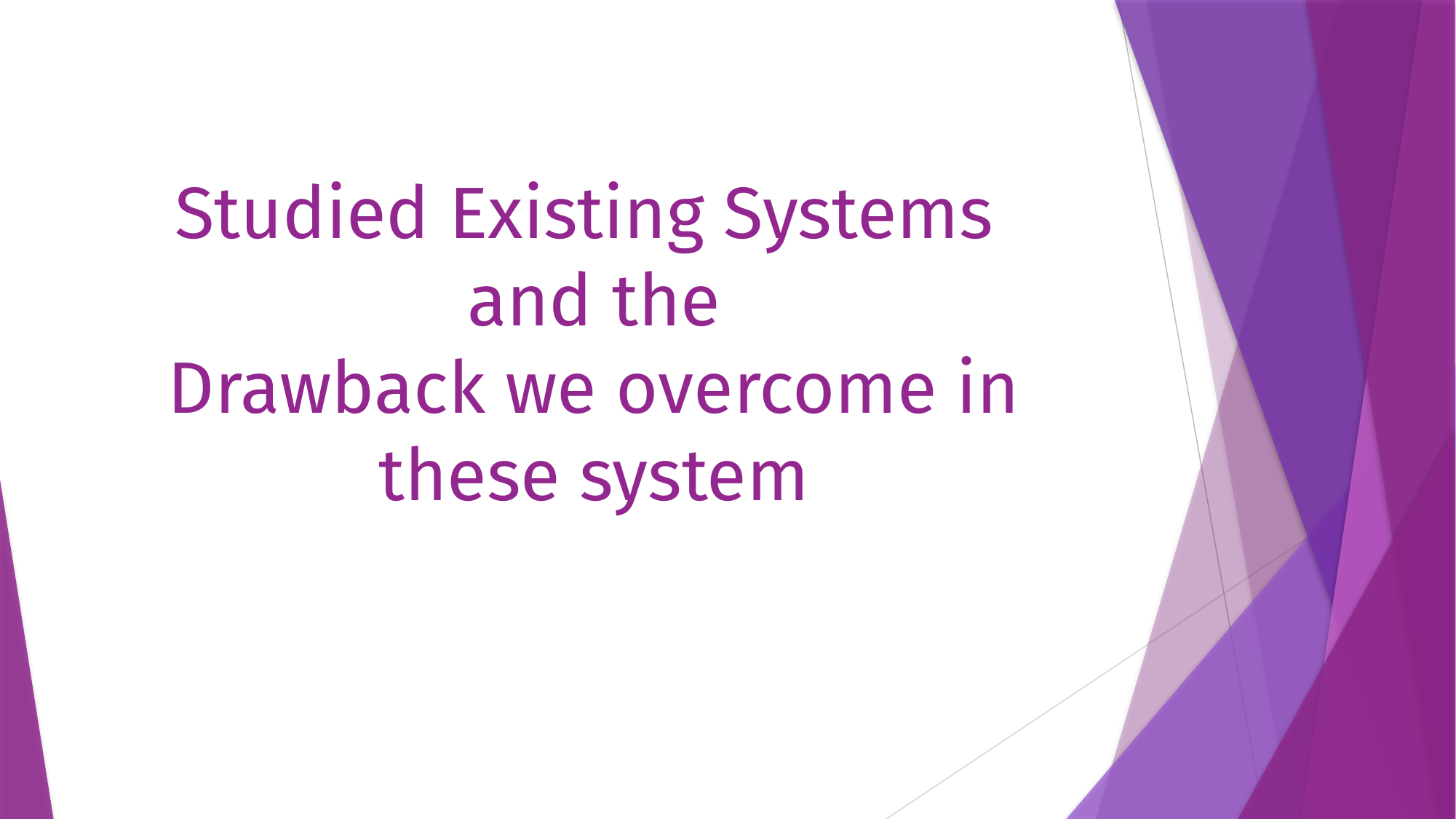

# Studied Existing Systems and the Drawback we overcome in these system